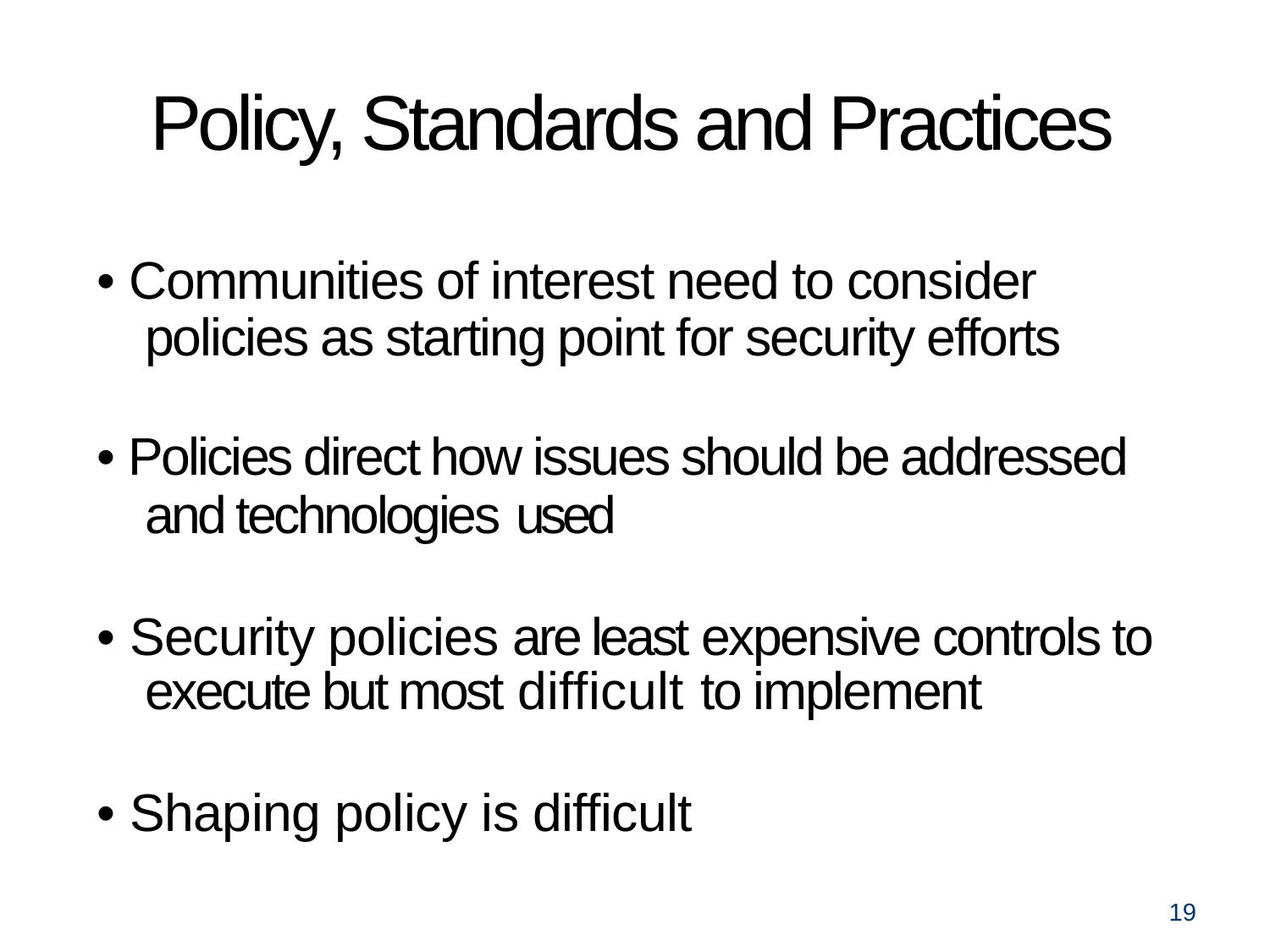

Policy, Standards and Practices
• Communities of interest need to consider
policies as starting point for security efforts
• Policies direct how issues should be addressed
and technologies
used
• Security policies
execute but most
are least
difficult
expensive controls to
to implement
• Shaping policy is difficult
19